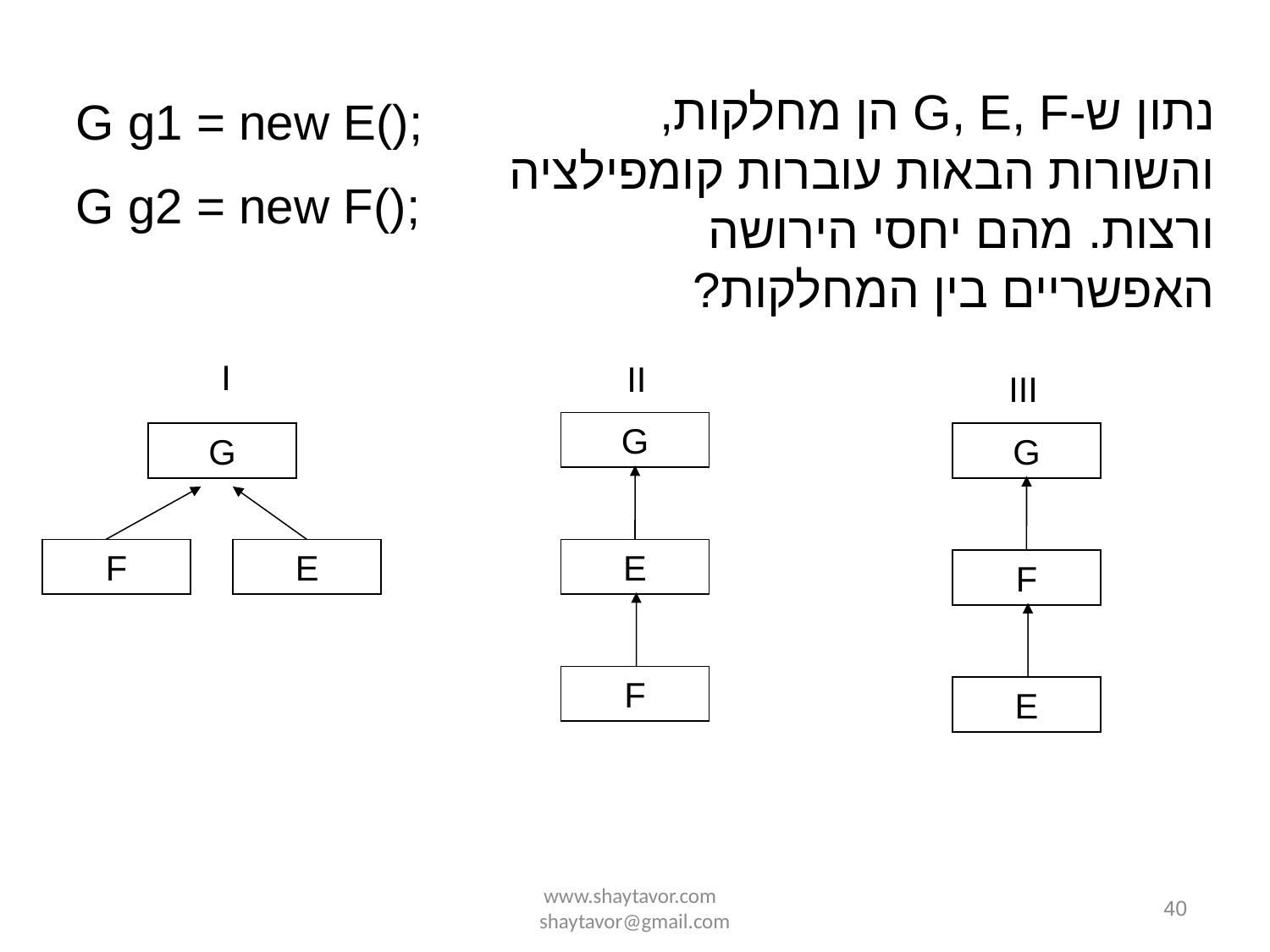

נתון ש-G, E, F הן מחלקות, והשורות הבאות עוברות קומפילציה ורצות. מהם יחסי הירושה האפשריים בין המחלקות?
G g1 = new E();
G g2 = new F();
I
II
III
G
G
G

F
E
E
F

F
E
www.shaytavor.com   shaytavor@gmail.com
40